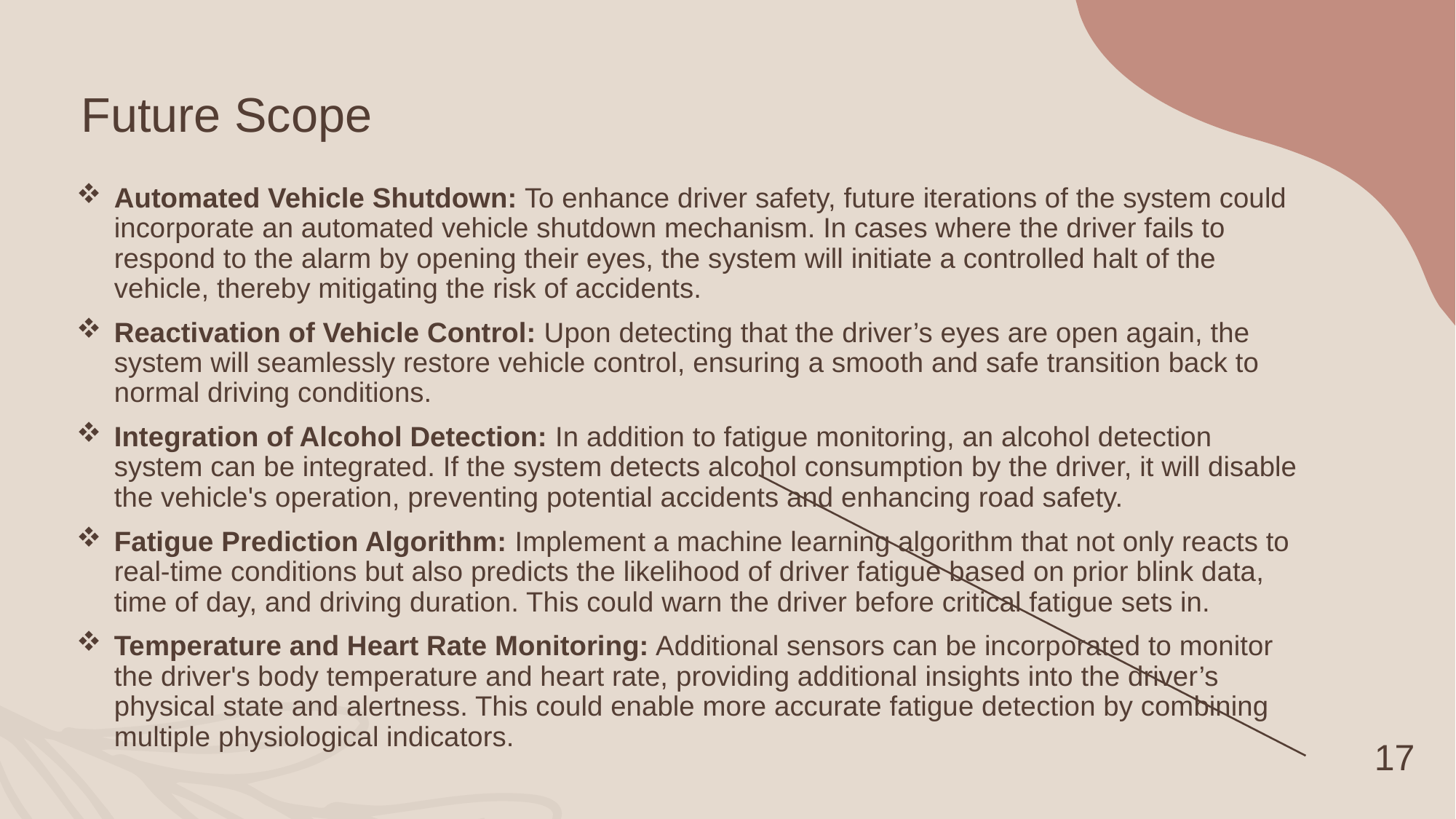

# Future Scope
Automated Vehicle Shutdown: To enhance driver safety, future iterations of the system could incorporate an automated vehicle shutdown mechanism. In cases where the driver fails to respond to the alarm by opening their eyes, the system will initiate a controlled halt of the vehicle, thereby mitigating the risk of accidents.
Reactivation of Vehicle Control: Upon detecting that the driver’s eyes are open again, the system will seamlessly restore vehicle control, ensuring a smooth and safe transition back to normal driving conditions.
Integration of Alcohol Detection: In addition to fatigue monitoring, an alcohol detection system can be integrated. If the system detects alcohol consumption by the driver, it will disable the vehicle's operation, preventing potential accidents and enhancing road safety.
Fatigue Prediction Algorithm: Implement a machine learning algorithm that not only reacts to real-time conditions but also predicts the likelihood of driver fatigue based on prior blink data, time of day, and driving duration. This could warn the driver before critical fatigue sets in.
Temperature and Heart Rate Monitoring: Additional sensors can be incorporated to monitor the driver's body temperature and heart rate, providing additional insights into the driver’s physical state and alertness. This could enable more accurate fatigue detection by combining multiple physiological indicators.

17